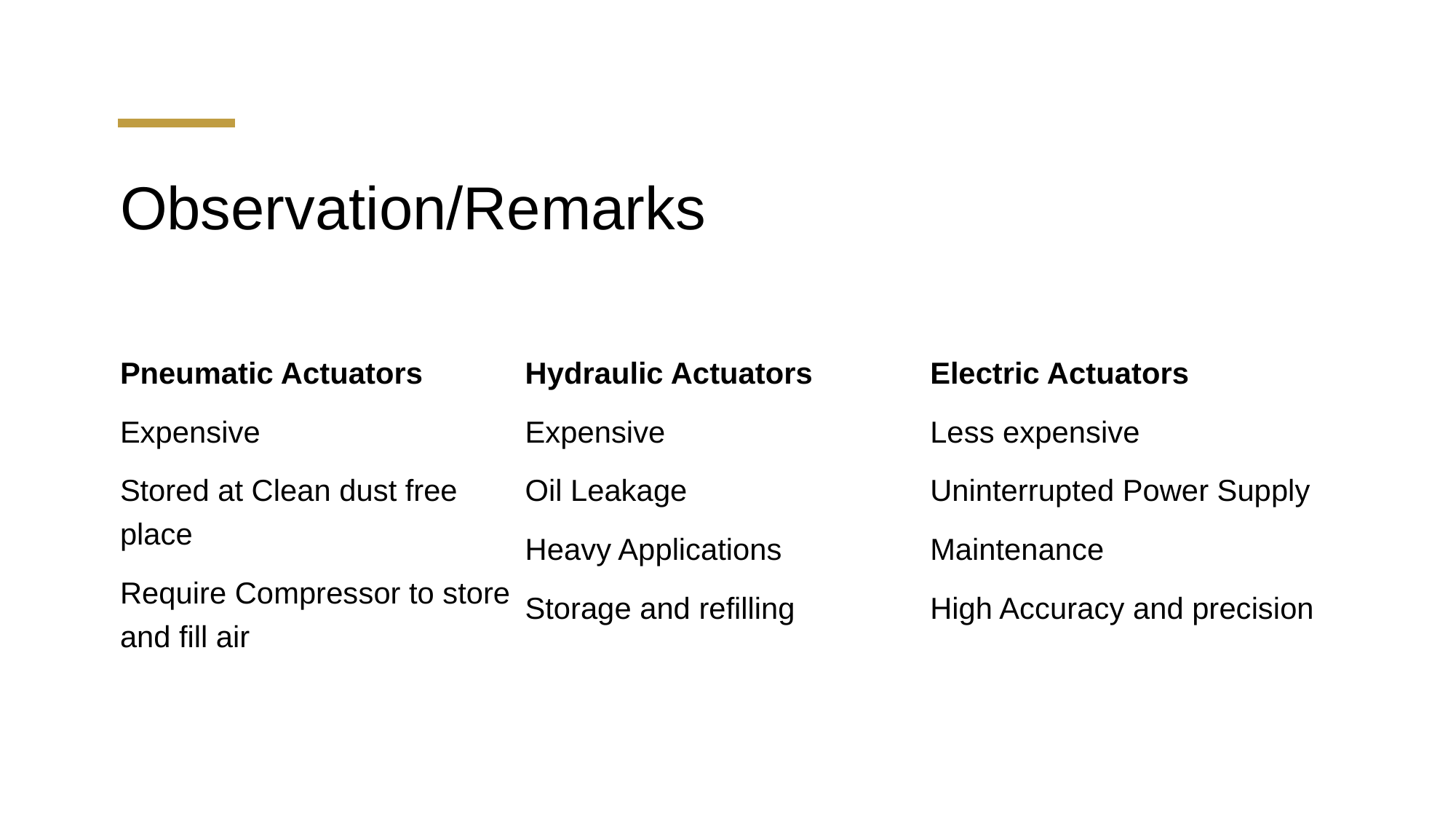

# Observation/Remarks
Pneumatic Actuators
Expensive
Stored at Clean dust free place
Require Compressor to store and fill air
Hydraulic Actuators
Expensive
Oil Leakage
Heavy Applications
Storage and refilling

Electric Actuators
Less expensive
Uninterrupted Power Supply
Maintenance
High Accuracy and precision